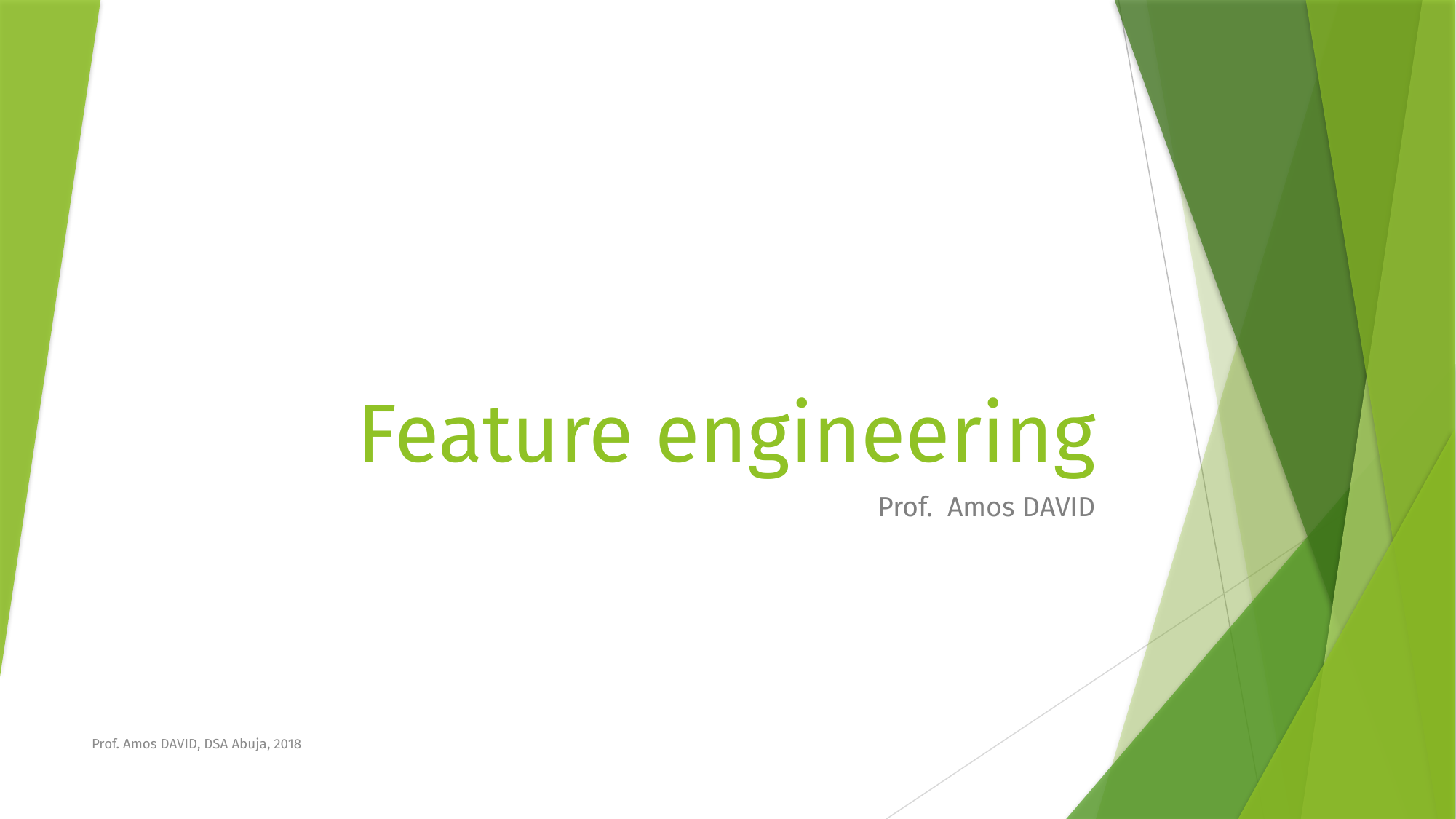

# Feature engineering
Prof.  Amos DAVID
Prof. Amos DAVID, DSA Abuja, 2018